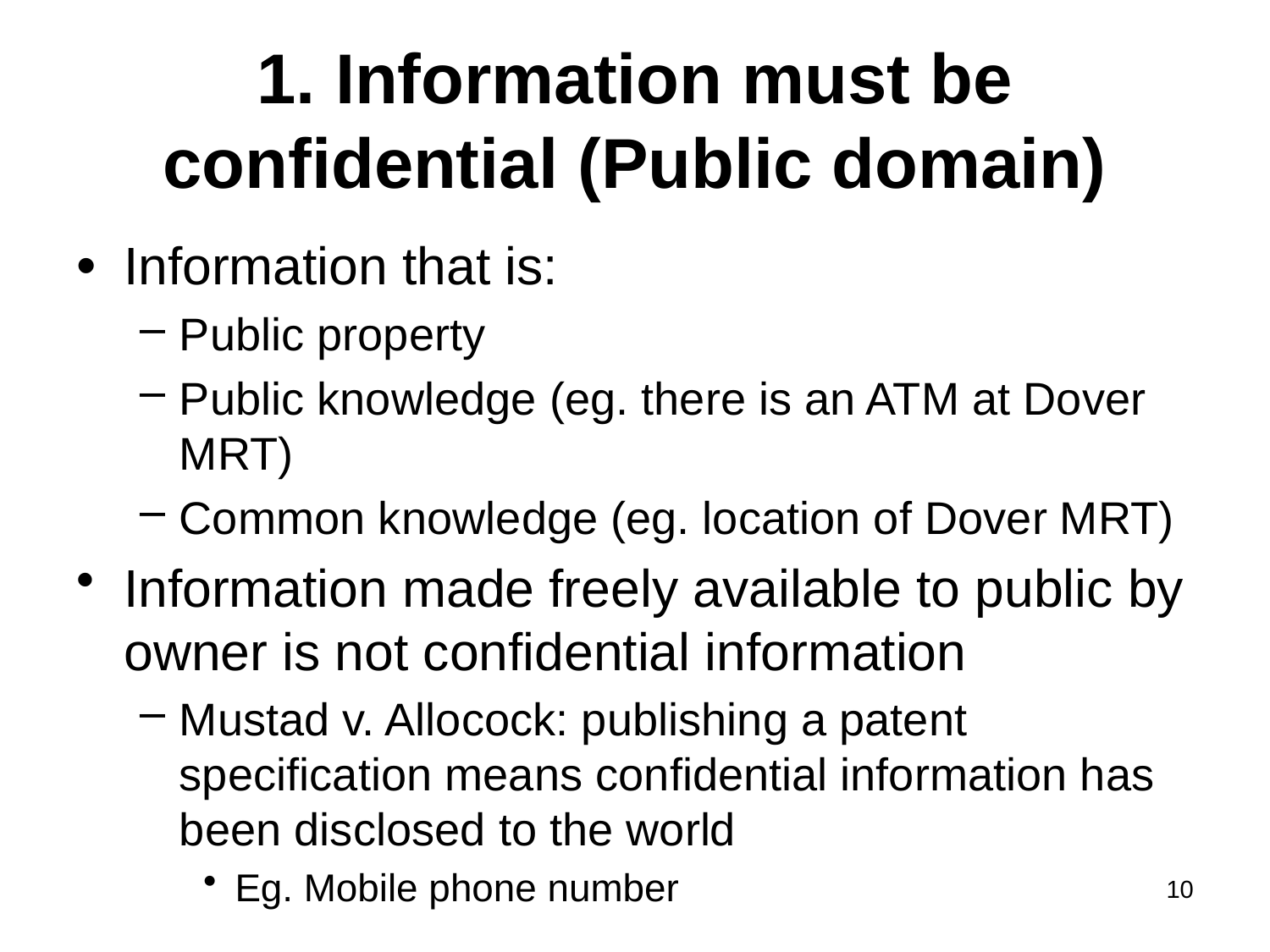

# 1. Information must be confidential (Public domain)
• 	Information that is:
Public property
Public knowledge (eg. there is an ATM at Dover MRT)
Common knowledge (eg. location of Dover MRT)
Information made freely available to public by owner is not confidential information
Mustad v. Allocock: publishing a patent specification means confidential information has been disclosed to the world
Eg. Mobile phone number
10